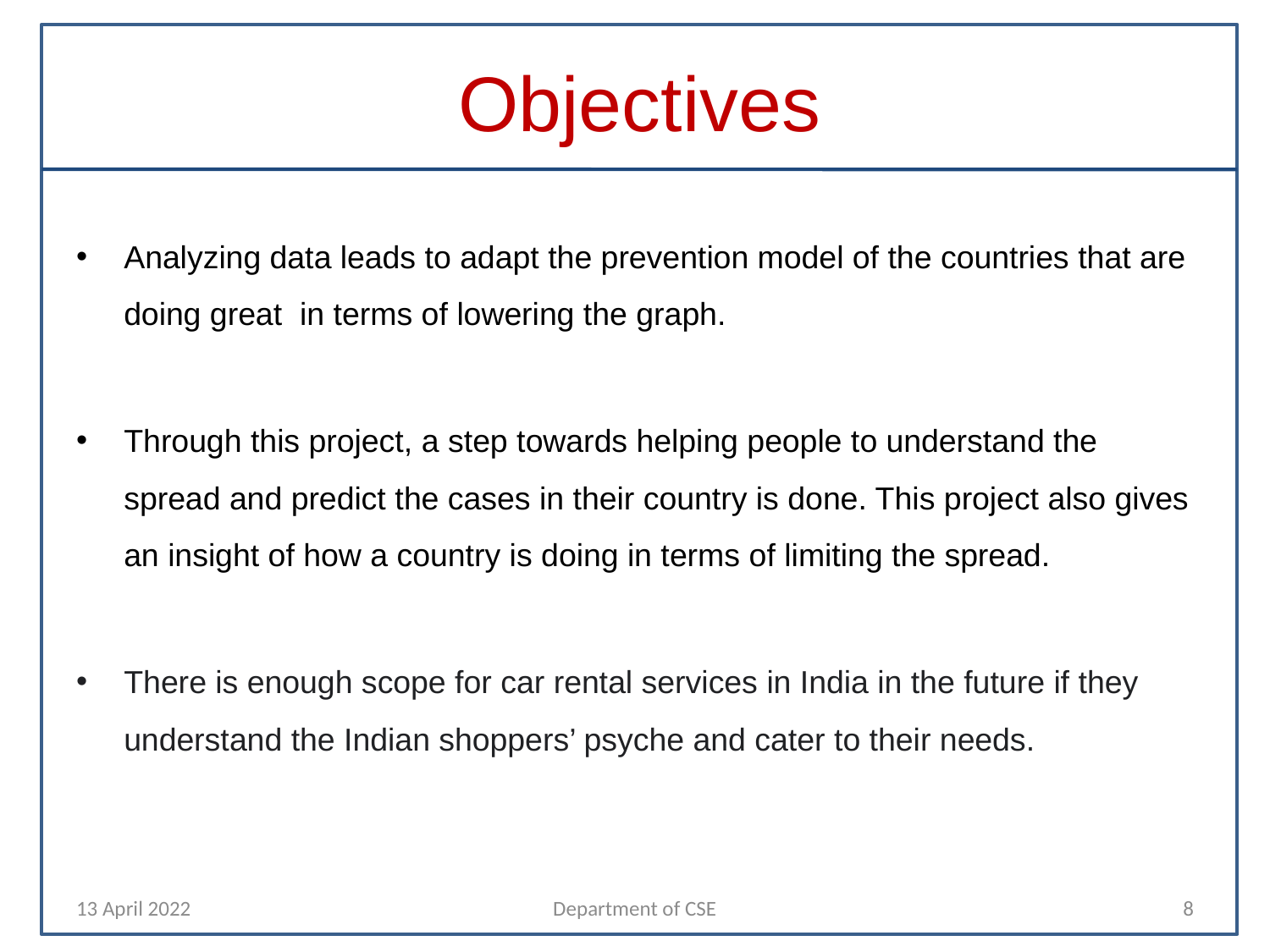

# Objectives
Analyzing data leads to adapt the prevention model of the countries that are doing great  in terms of lowering the graph.

Through this project, a step towards helping people to understand the spread and predict the cases in their country is done. This project also gives an insight of how a country is doing in terms of limiting the spread.

There is enough scope for car rental services in India in the future if they understand the Indian shoppers’ psyche and cater to their needs.

13 April 2022
Department of CSE
8